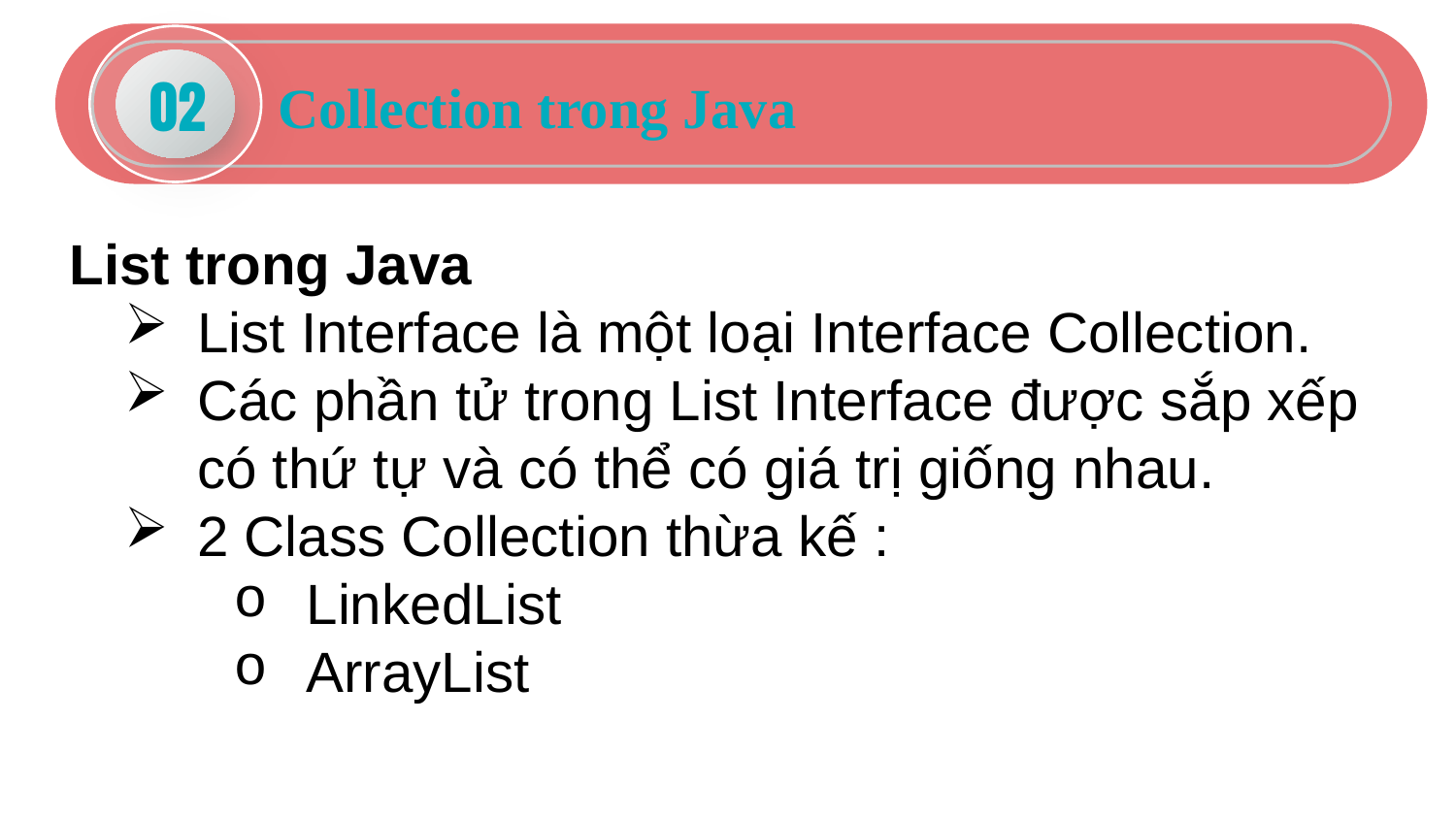

02
Collection trong Java
List trong Java
List Interface là một loại Interface Collection.
Các phần tử trong List Interface được sắp xếp có thứ tự và có thể có giá trị giống nhau.
2 Class Collection thừa kế :
LinkedList
ArrayList